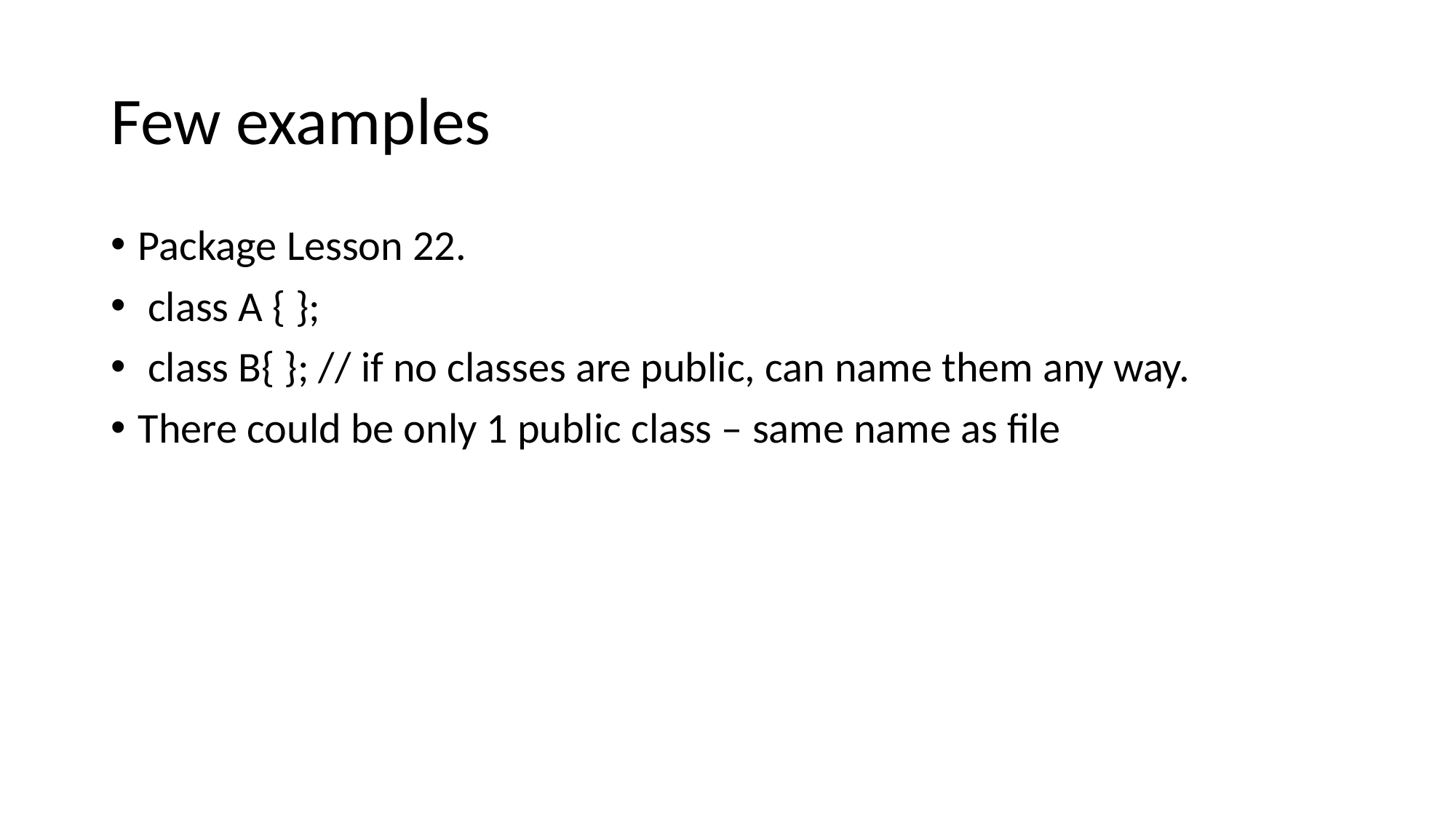

# Few examples
Package Lesson 22.
 class A { };
 class B{ }; // if no classes are public, can name them any way.
There could be only 1 public class – same name as file